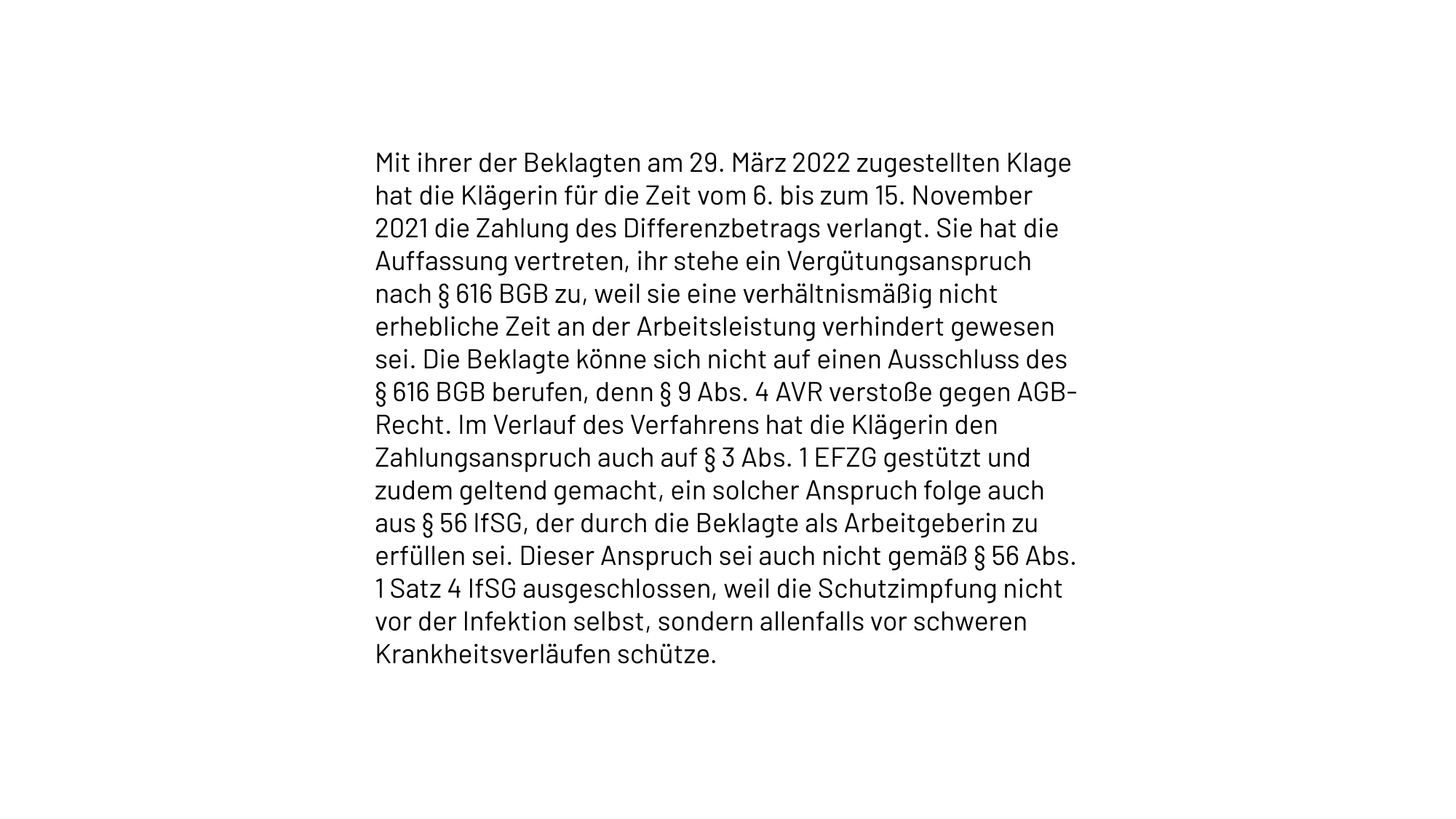

Mit ihrer der Beklagten am 29. März 2022 zugestellten Klage hat die Klägerin für die Zeit vom 6. bis zum 15. November 2021 die Zahlung des Differenzbetrags verlangt. Sie hat die Auffassung vertreten, ihr stehe ein Vergütungsanspruch nach § 616 BGB zu, weil sie eine verhältnismäßig nicht erhebliche Zeit an der Arbeitsleistung verhindert gewesen sei. Die Beklagte könne sich nicht auf einen Ausschluss des § 616 BGB berufen, denn § 9 Abs. 4 AVR verstoße gegen AGB-Recht. Im Verlauf des Verfahrens hat die Klägerin den Zahlungsanspruch auch auf § 3 Abs. 1 EFZG gestützt und zudem geltend gemacht, ein solcher Anspruch folge auch aus § 56 IfSG, der durch die Beklagte als Arbeitgeberin zu erfüllen sei. Dieser Anspruch sei auch nicht gemäß § 56 Abs. 1 Satz 4 IfSG ausgeschlossen, weil die Schutzimpfung nicht vor der Infektion selbst, sondern allenfalls vor schweren Krankheitsverläufen schütze.